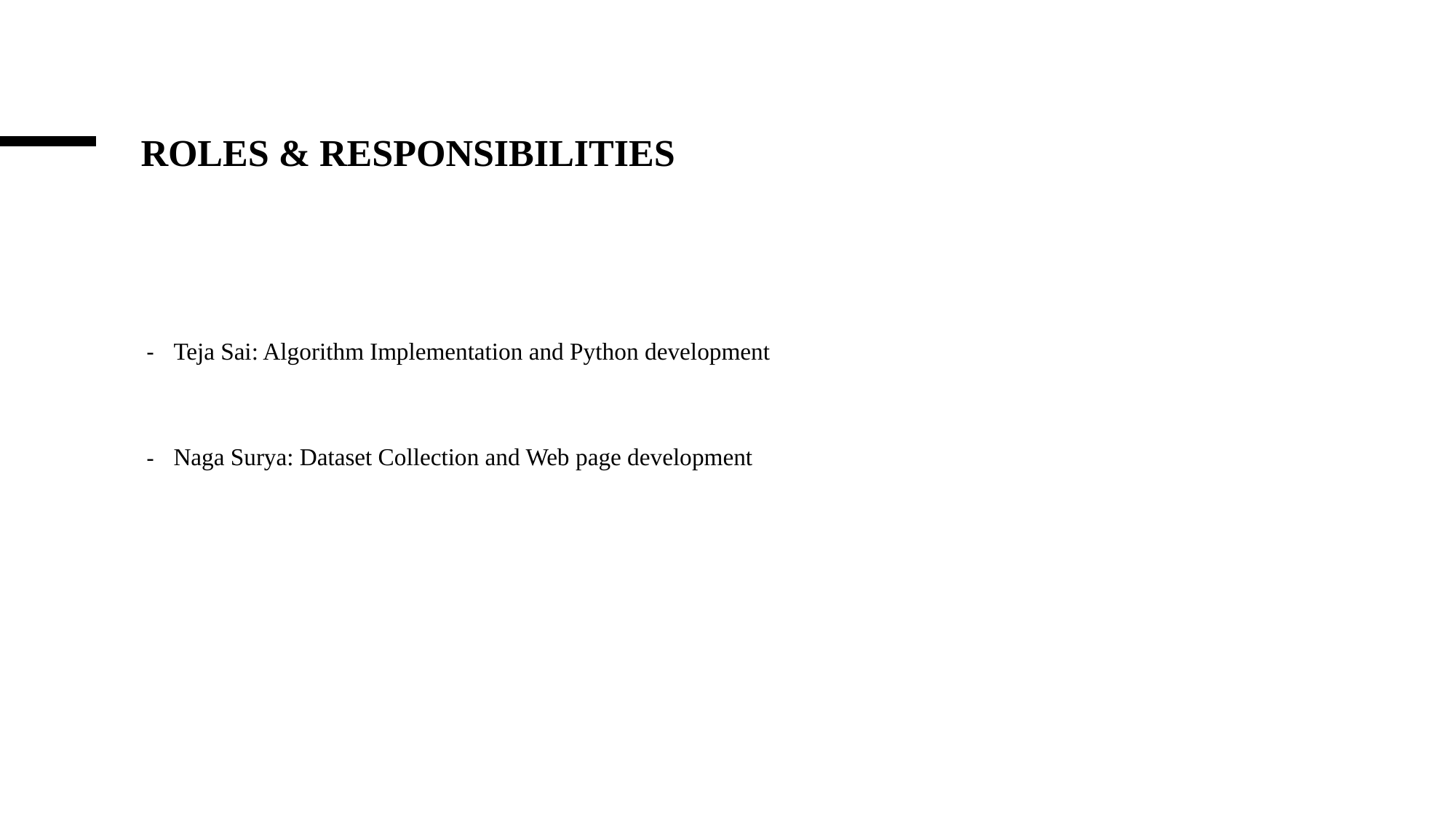

# ROLES & RESPONSIBILITIES
Teja Sai: Algorithm Implementation and Python development

Naga Surya: Dataset Collection and Web page development